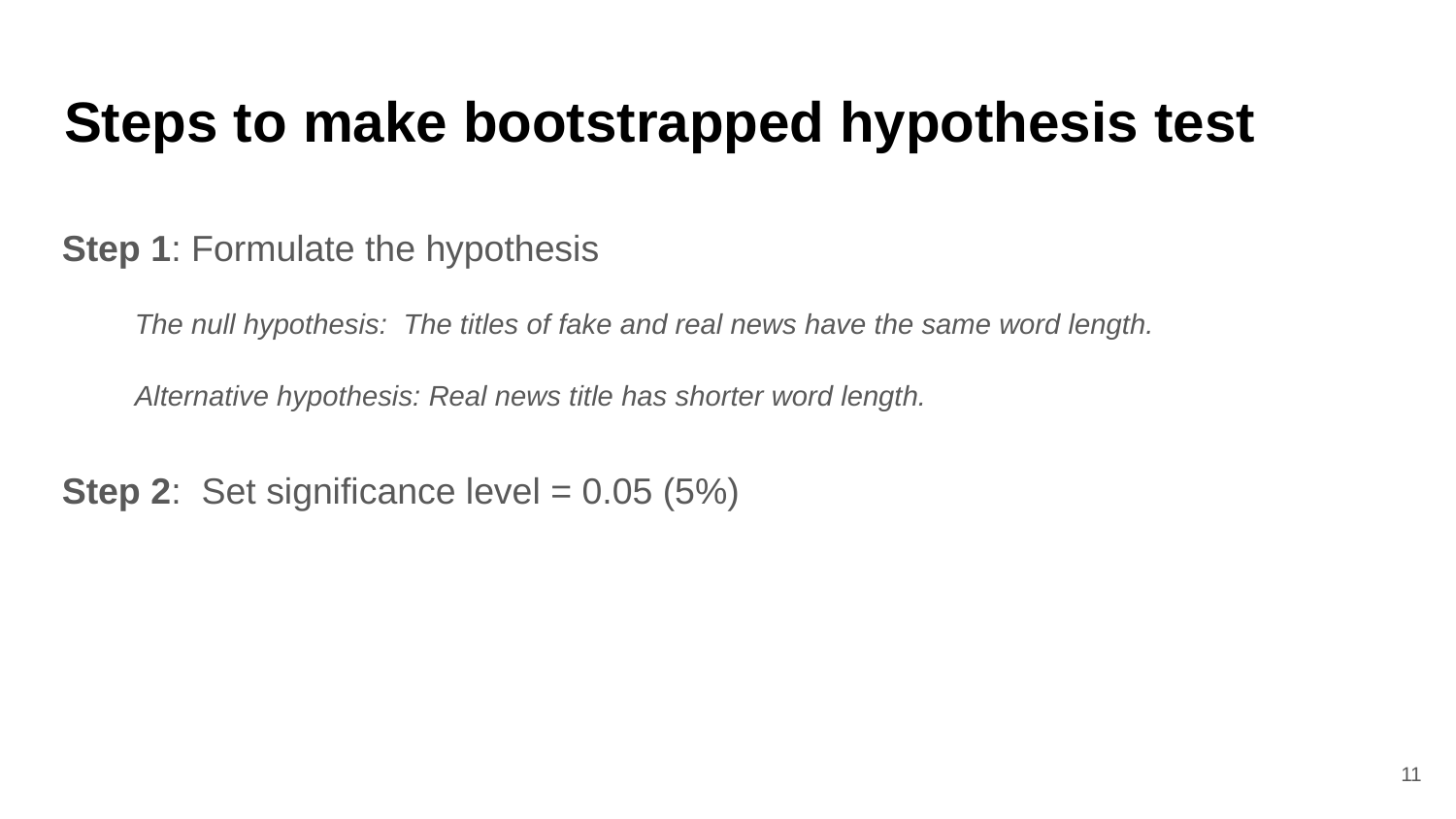

# Steps to make bootstrapped hypothesis test
Step 1: Formulate the hypothesis
The null hypothesis:  The titles of fake and real news have the same word length.
Alternative hypothesis: Real news title has shorter word length.

Step 2:  Set significance level = 0.05 (5%)

11